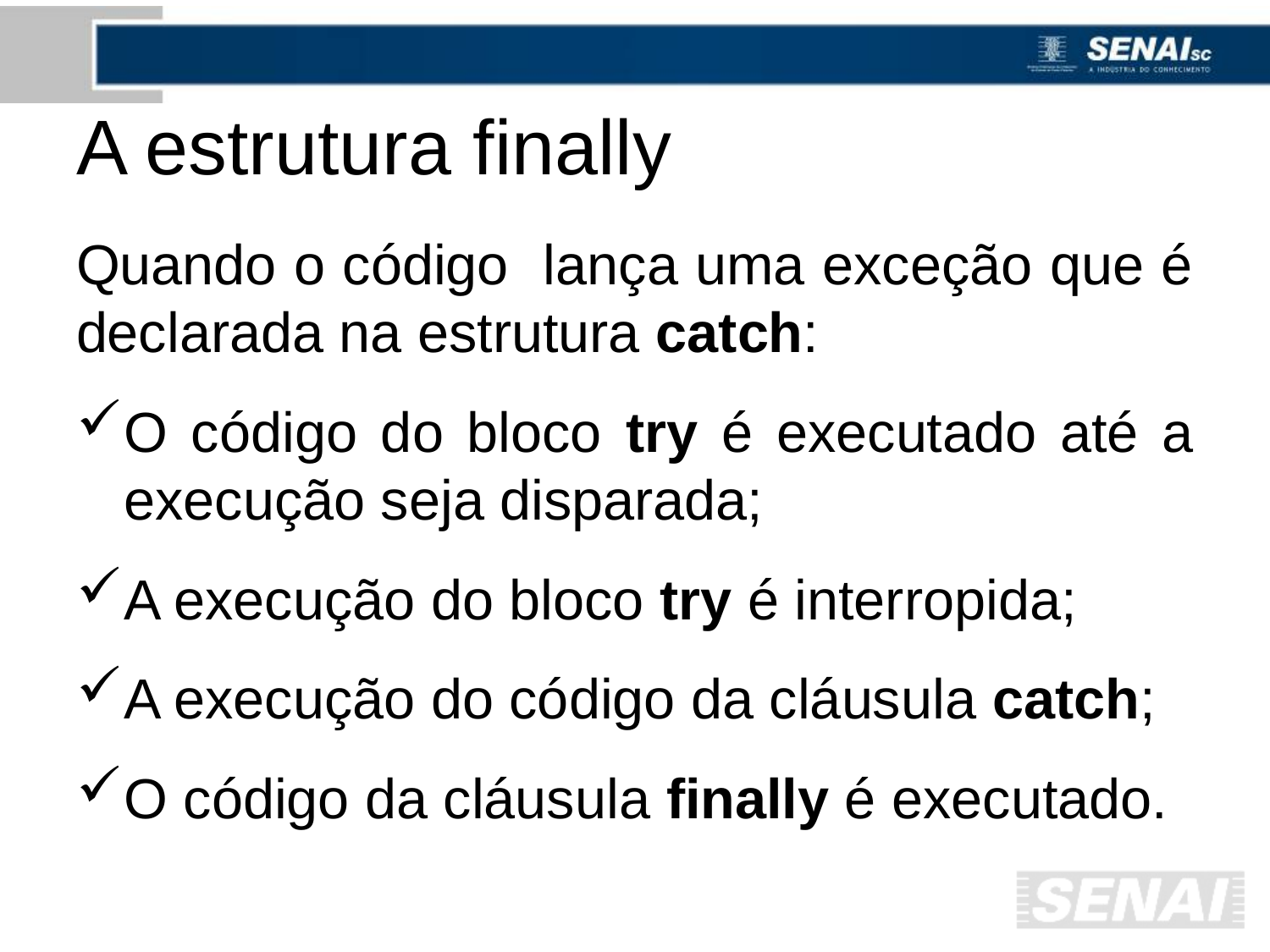

# A estrutura finally
Quando o código  lança uma exceção que é declarada na estrutura catch:
O código do bloco try é executado até a execução seja disparada;
A execução do bloco try é interropida;
A execução do código da cláusula catch;
O código da cláusula finally é executado.